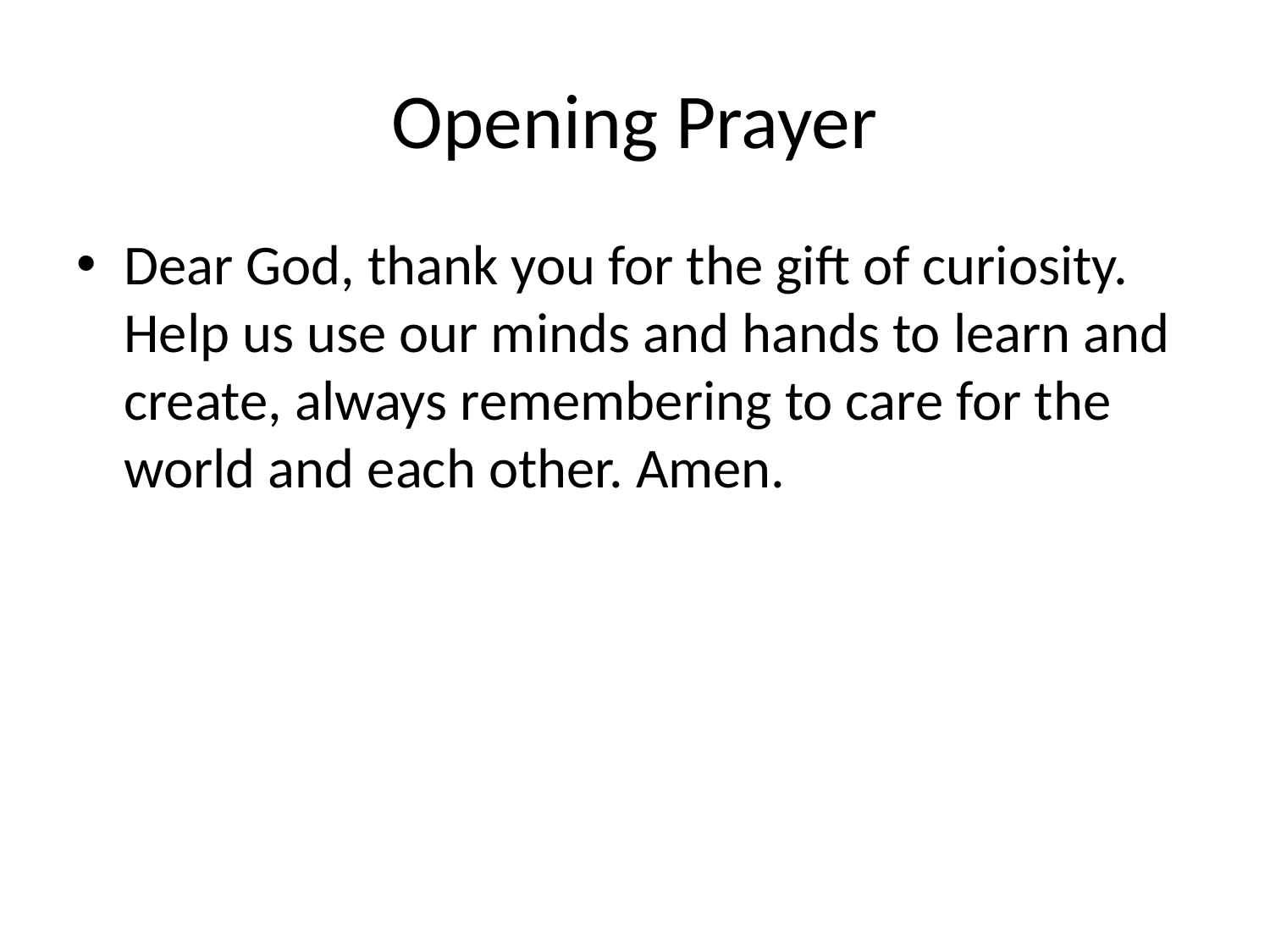

# Opening Prayer
Dear God, thank you for the gift of curiosity. Help us use our minds and hands to learn and create, always remembering to care for the world and each other. Amen.